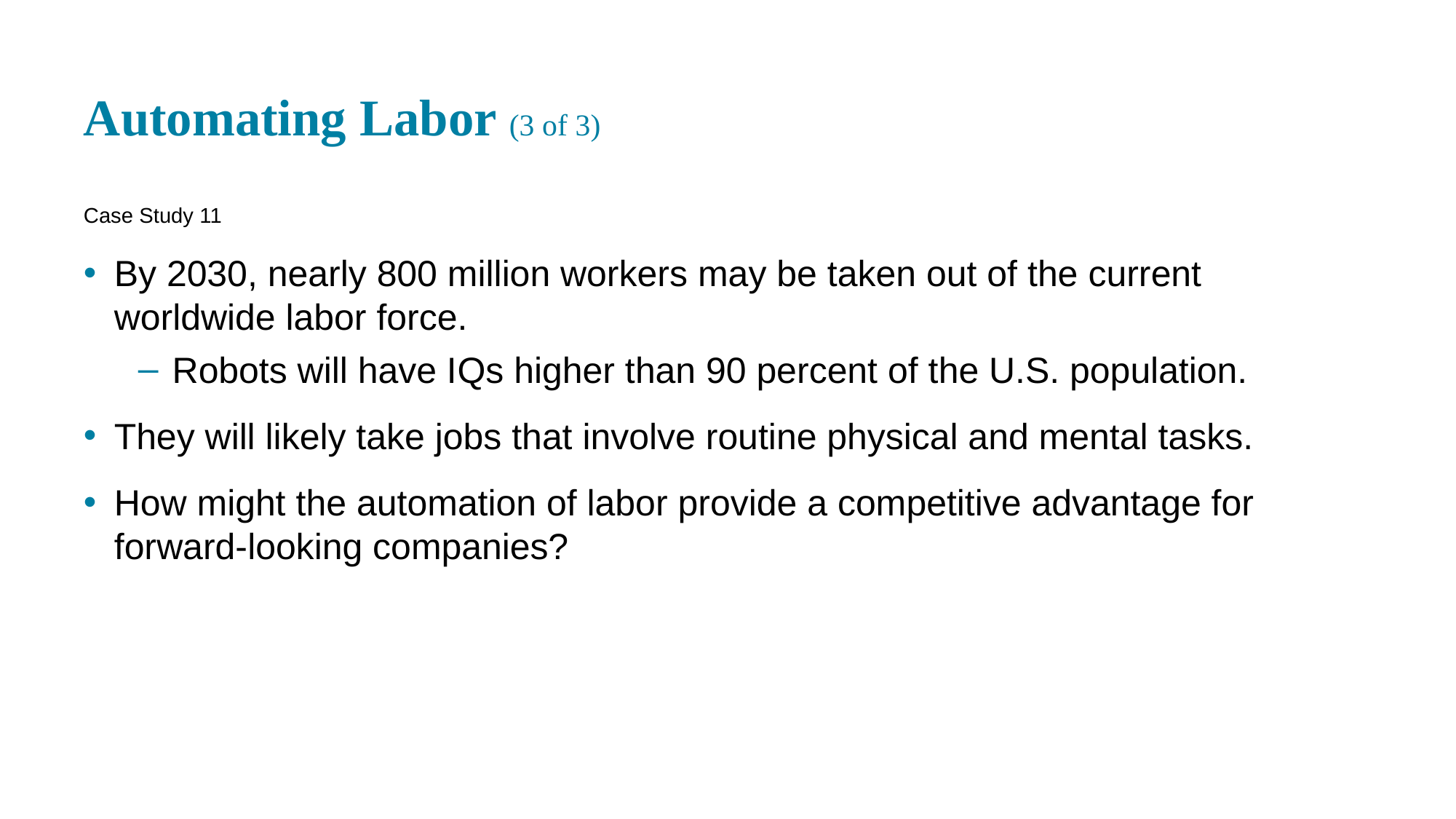

# Automating Labor (3 of 3)
Case Study 11
By 2030, nearly 800 million workers may be taken out of the current worldwide labor force.
Robots will have I Qs higher than 90 percent of the U.S. population.
They will likely take jobs that involve routine physical and mental tasks.
How might the automation of labor provide a competitive advantage for forward-looking companies?